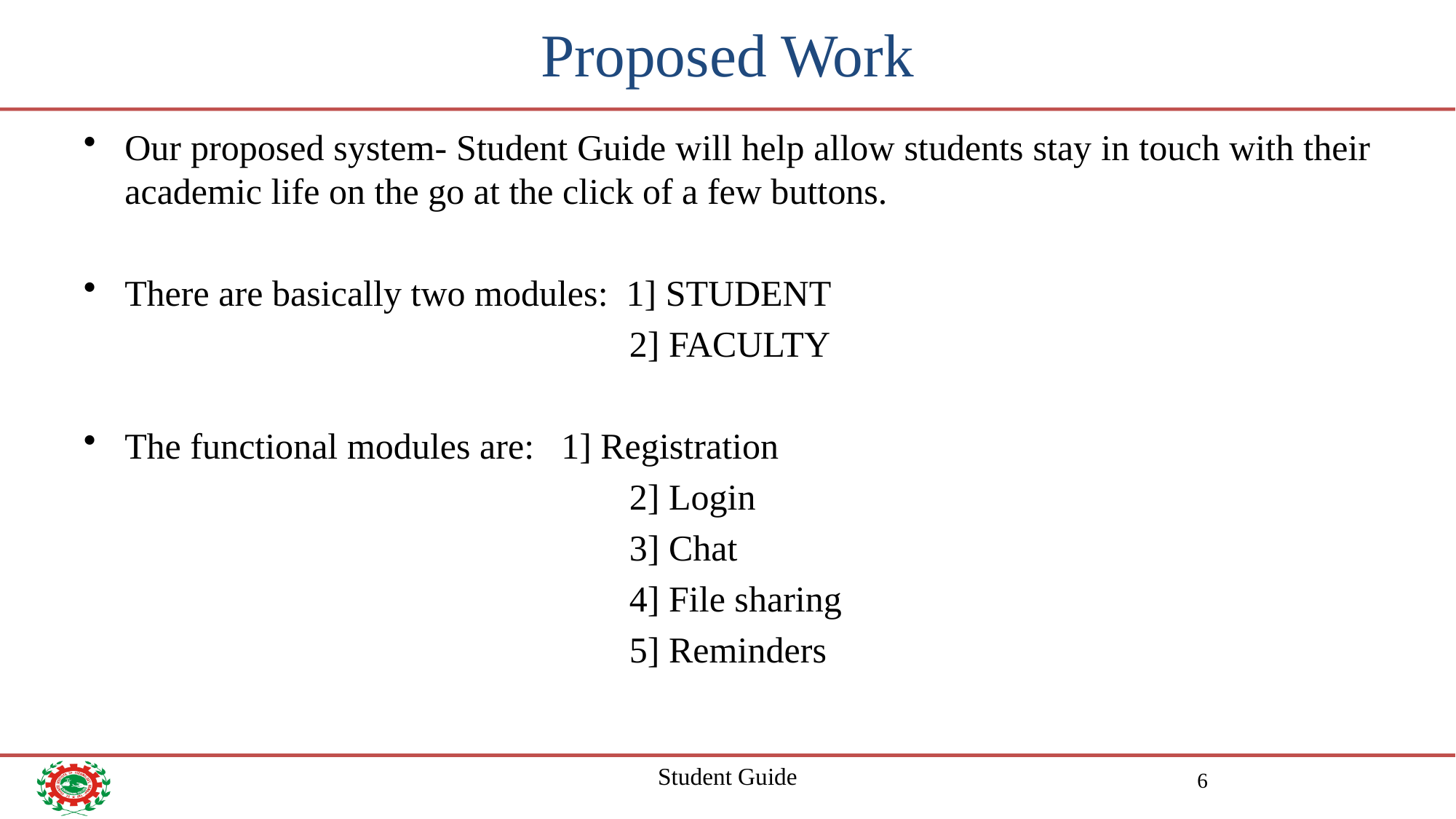

# Proposed Work
Our proposed system- Student Guide will help allow students stay in touch with their academic life on the go at the click of a few buttons.

There are basically two modules:  1] STUDENT
				2] FACULTY

The functional modules are:	1] Registration
					2] Login
					3] Chat
					4] File sharing
					5] Reminders

Student Guide
6